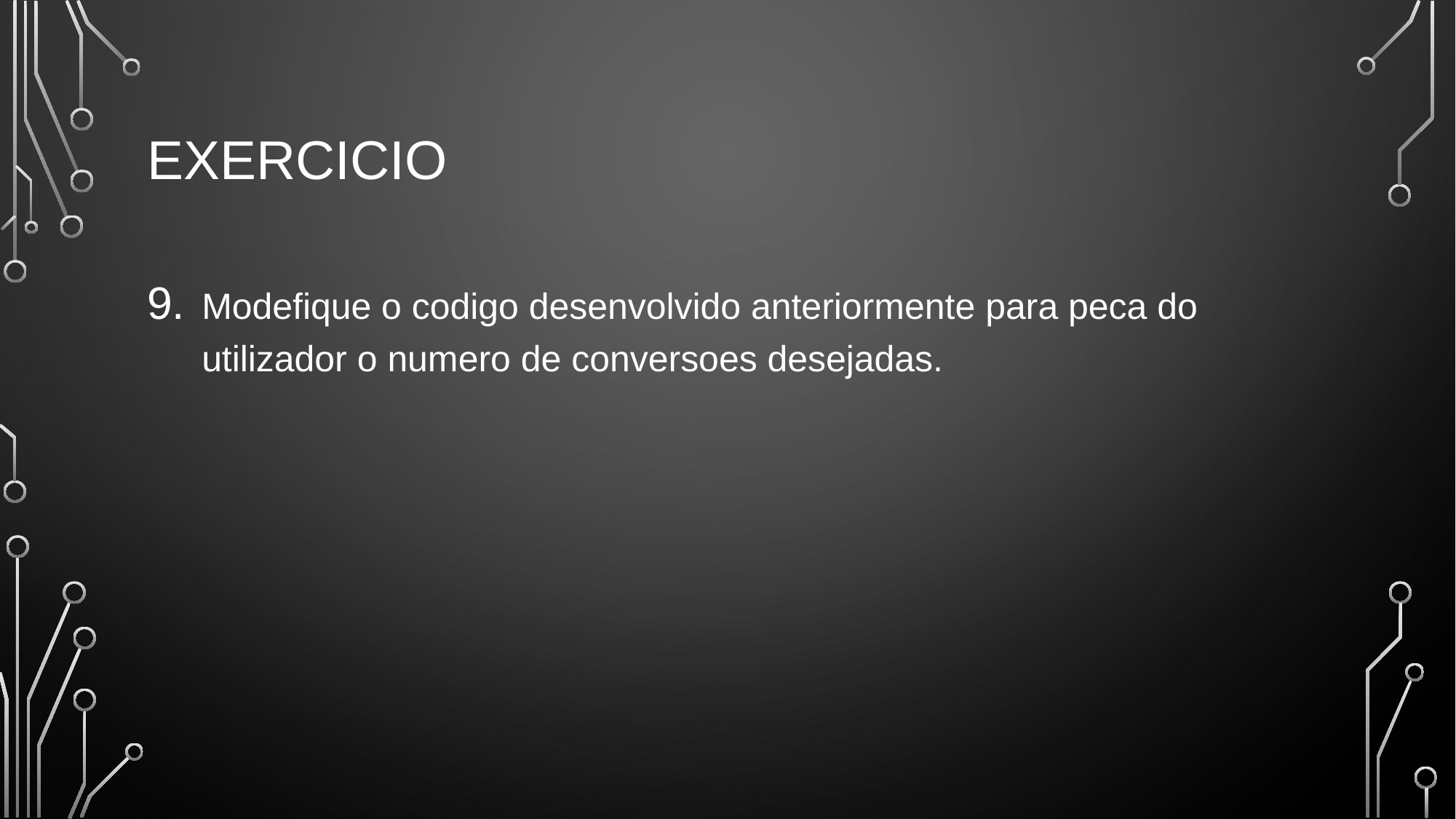

# exercicio
Modefique o codigo desenvolvido anteriormente para peca do utilizador o numero de conversoes desejadas.